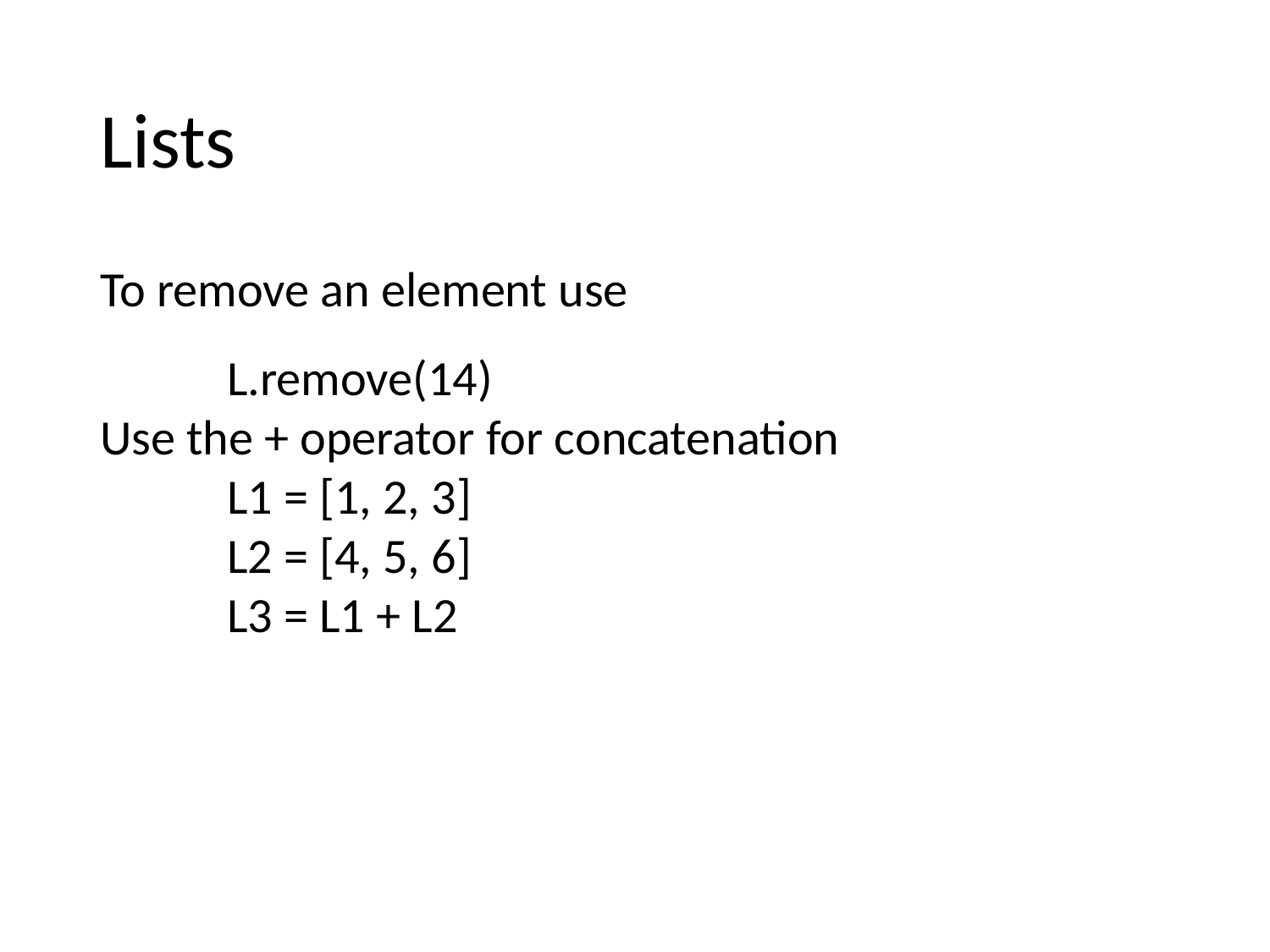

# Lists
To remove an element use
	L.remove(14)
Use the + operator for concatenation
	L1 = [1, 2, 3]
	L2 = [4, 5, 6]
	L3 = L1 + L2